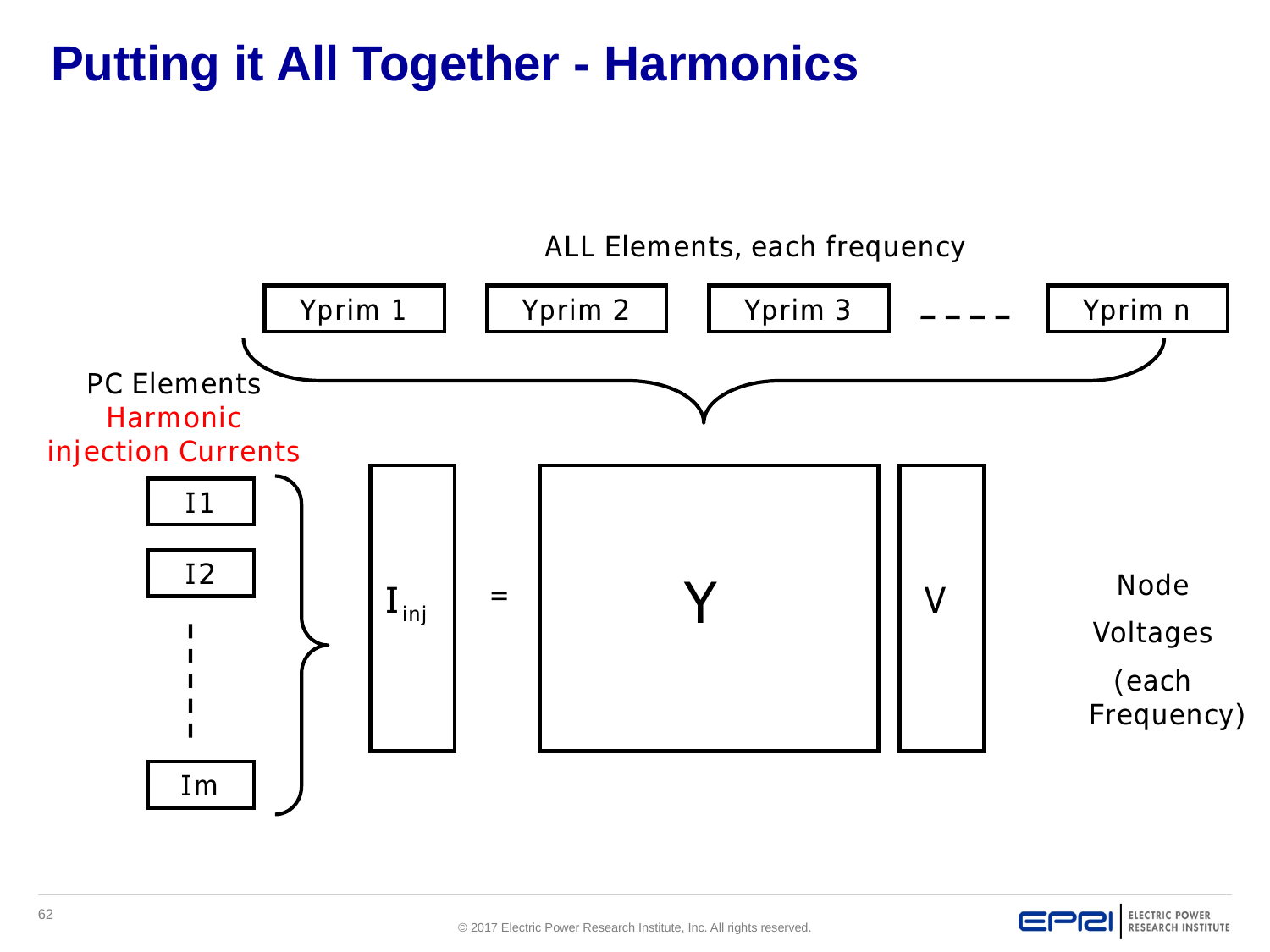

# Putting it All Together - Harmonics
ALL Elements, each frequency
Yprim 1
Yprim 2
Yprim 3
Yprim n

PC Elements
Harmonic injection Currents

I1
I2
Y
Node
Voltages
(each Frequency)
Iinj
=
V

Im